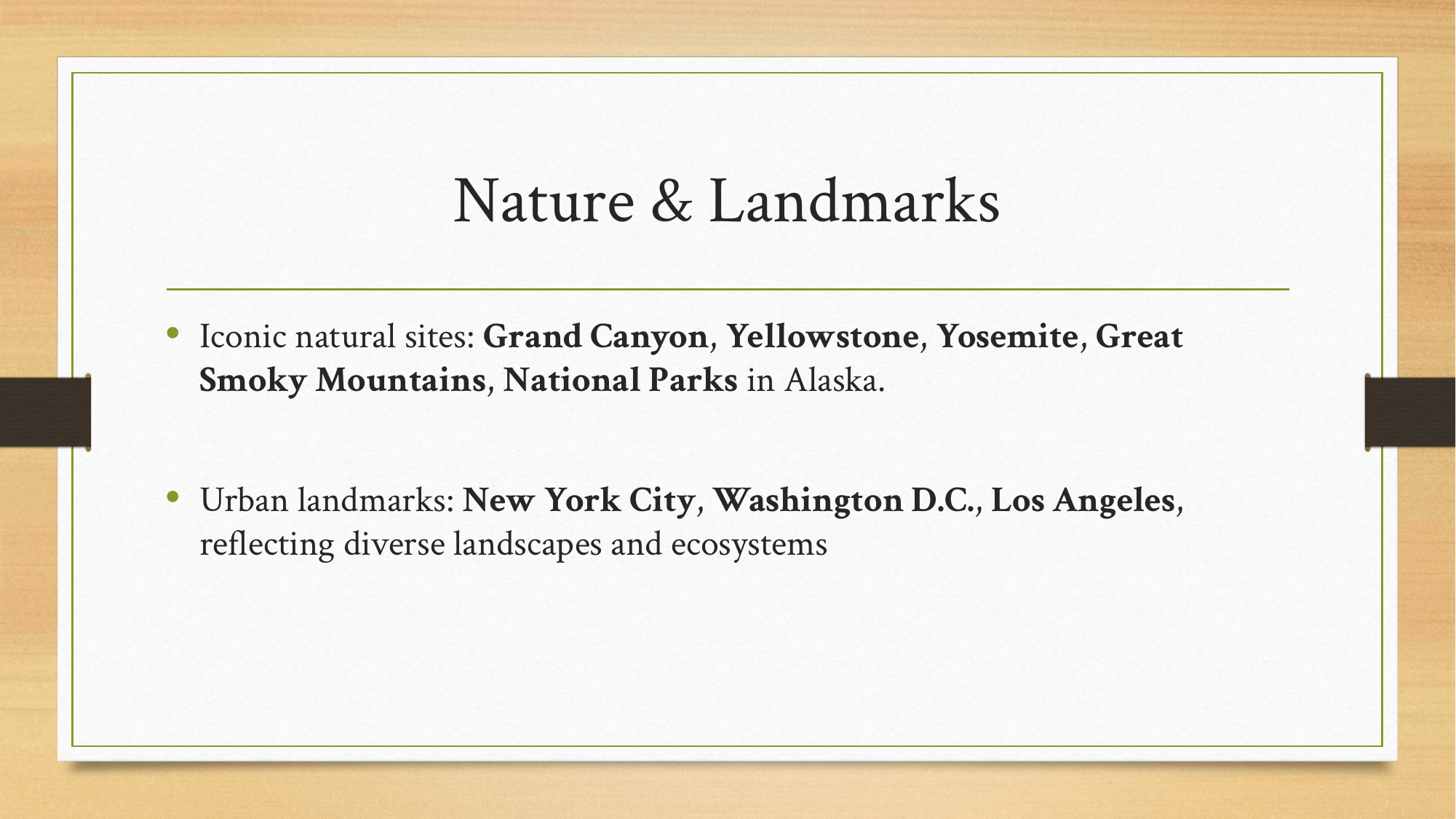

# Nature & Landmarks
Iconic natural sites: Grand Canyon, Yellowstone, Yosemite, Great Smoky Mountains, National Parks in Alaska.

Urban landmarks: New York City, Washington D.C., Los Angeles, reflecting diverse landscapes and ecosystems